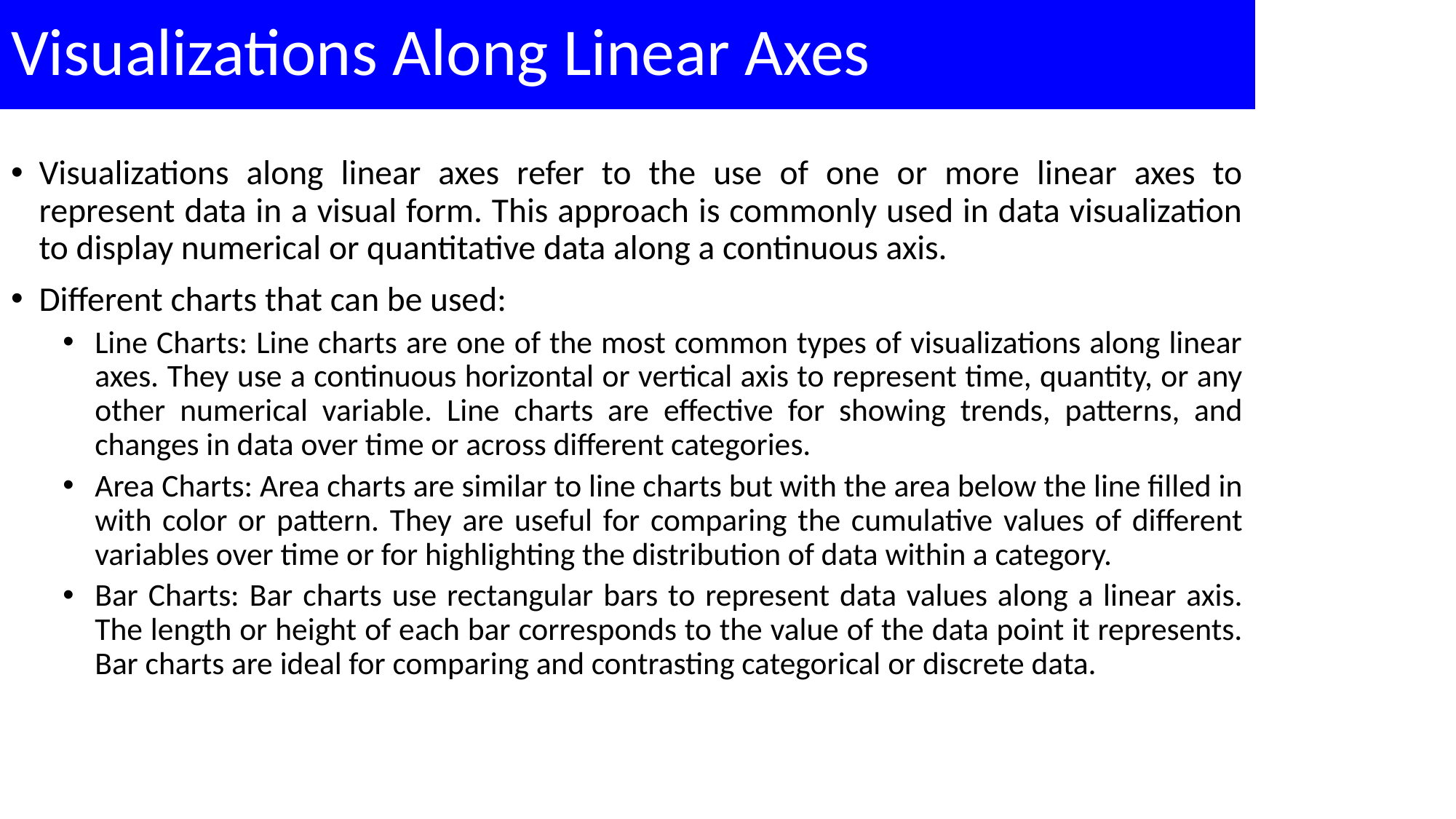

# Visualizations Along Linear Axes
Visualizations along linear axes refer to the use of one or more linear axes to represent data in a visual form. This approach is commonly used in data visualization to display numerical or quantitative data along a continuous axis.
Different charts that can be used:
Line Charts: Line charts are one of the most common types of visualizations along linear axes. They use a continuous horizontal or vertical axis to represent time, quantity, or any other numerical variable. Line charts are effective for showing trends, patterns, and changes in data over time or across different categories.
Area Charts: Area charts are similar to line charts but with the area below the line filled in with color or pattern. They are useful for comparing the cumulative values of different variables over time or for highlighting the distribution of data within a category.
Bar Charts: Bar charts use rectangular bars to represent data values along a linear axis. The length or height of each bar corresponds to the value of the data point it represents. Bar charts are ideal for comparing and contrasting categorical or discrete data.